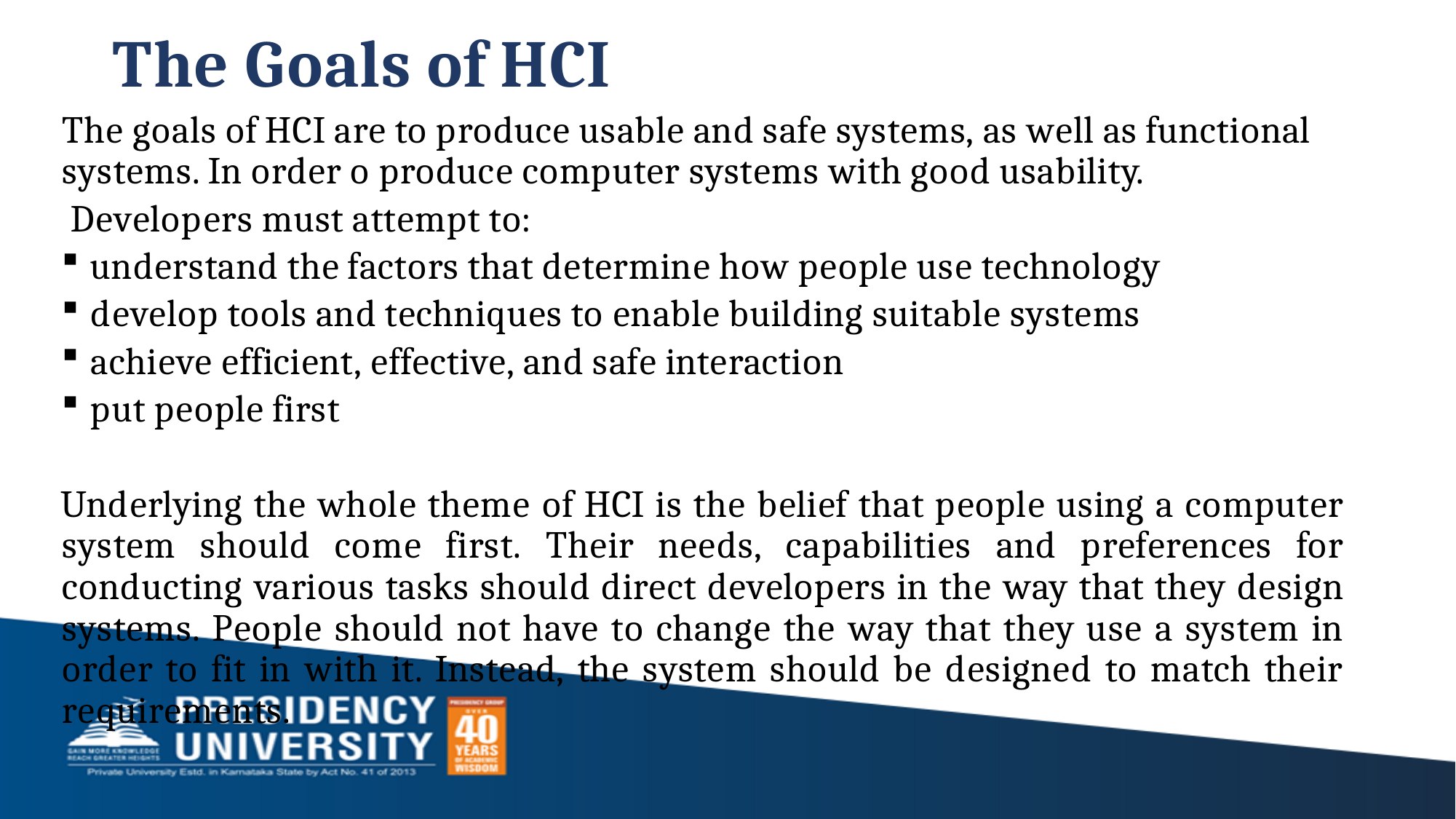

# The Goals of HCI
The goals of HCI are to produce usable and safe systems, as well as functional systems. In order o produce computer systems with good usability.
 Developers must attempt to:
understand the factors that determine how people use technology
develop tools and techniques to enable building suitable systems
achieve efficient, effective, and safe interaction
put people first

Underlying the whole theme of HCI is the belief that people using a computer system should come first. Their needs, capabilities and preferences for conducting various tasks should direct developers in the way that they design systems. People should not have to change the way that they use a system in order to fit in with it. Instead, the system should be designed to match their requirements.